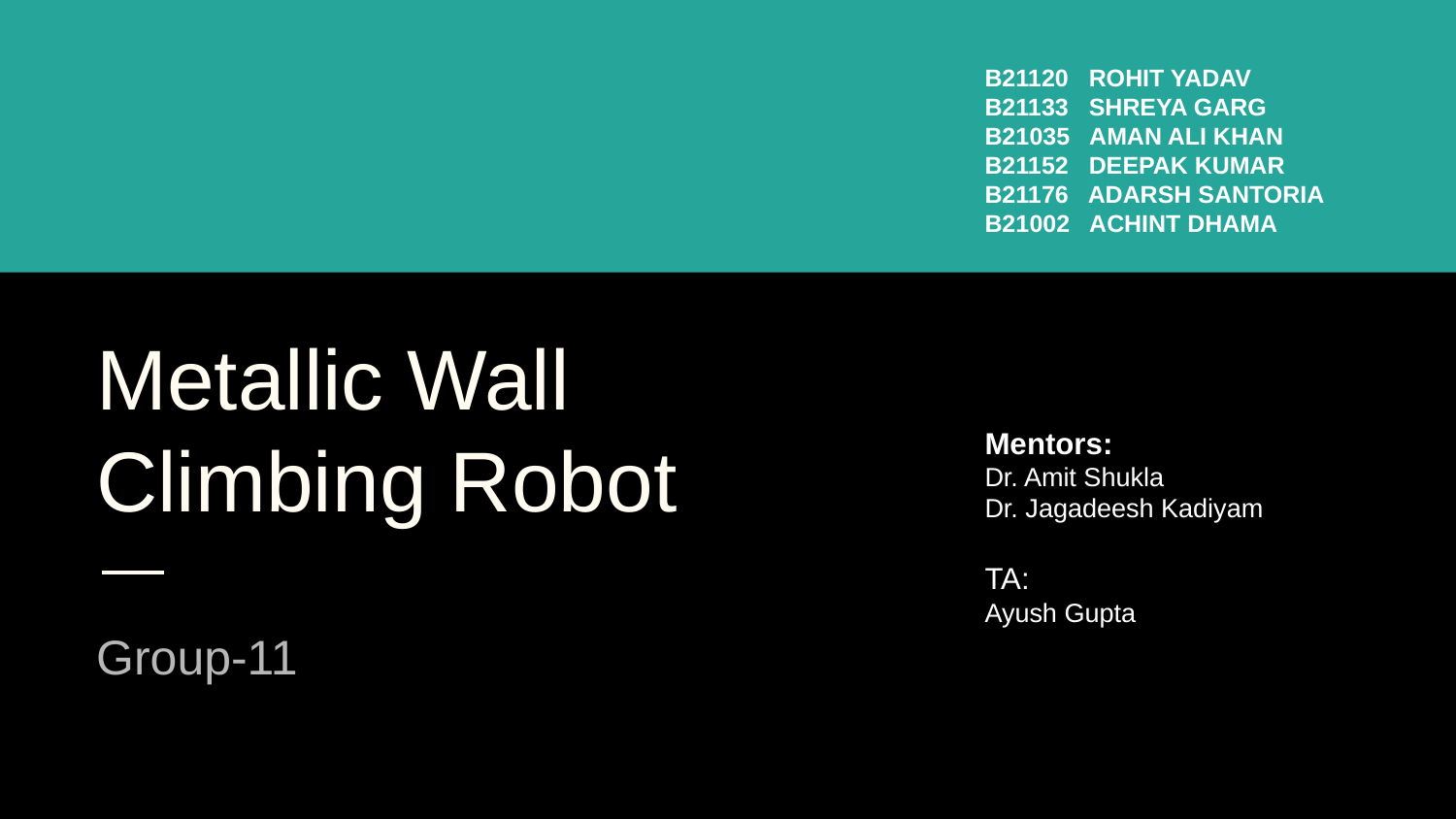

B21120   ROHIT YADAV
B21133   SHREYA GARG
B21035   AMAN ALI KHAN
B21152   DEEPAK KUMAR
B21176   ADARSH SANTORIA
B21002   ACHINT DHAMA
# Metallic Wall Climbing Robot
Mentors:
Dr. Amit Shukla
Dr. Jagadeesh Kadiyam

TA:
Ayush Gupta

Group-11